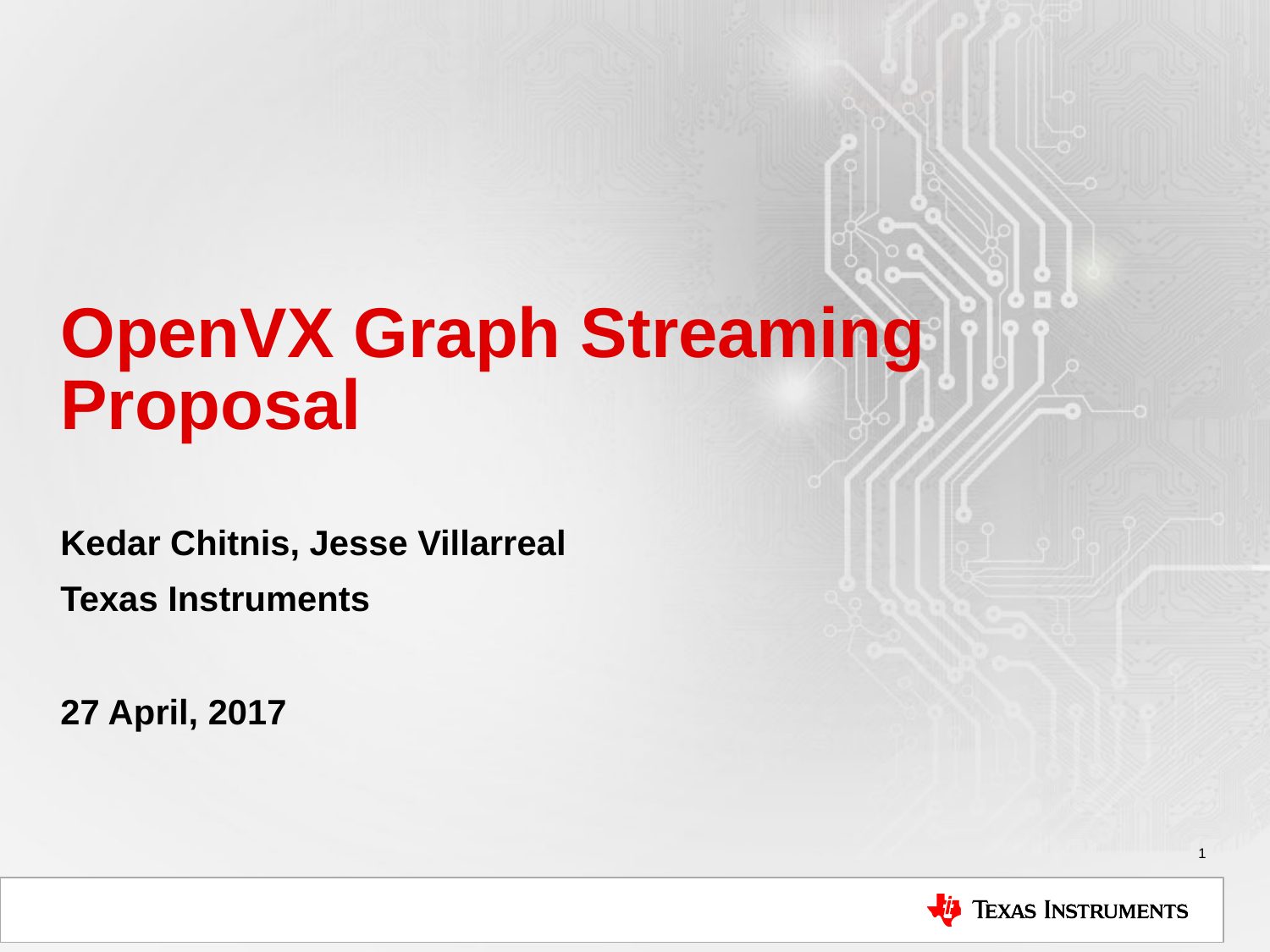

# OpenVX Graph Streaming Proposal
Kedar Chitnis, Jesse Villarreal
Texas Instruments

27 April, 2017
1